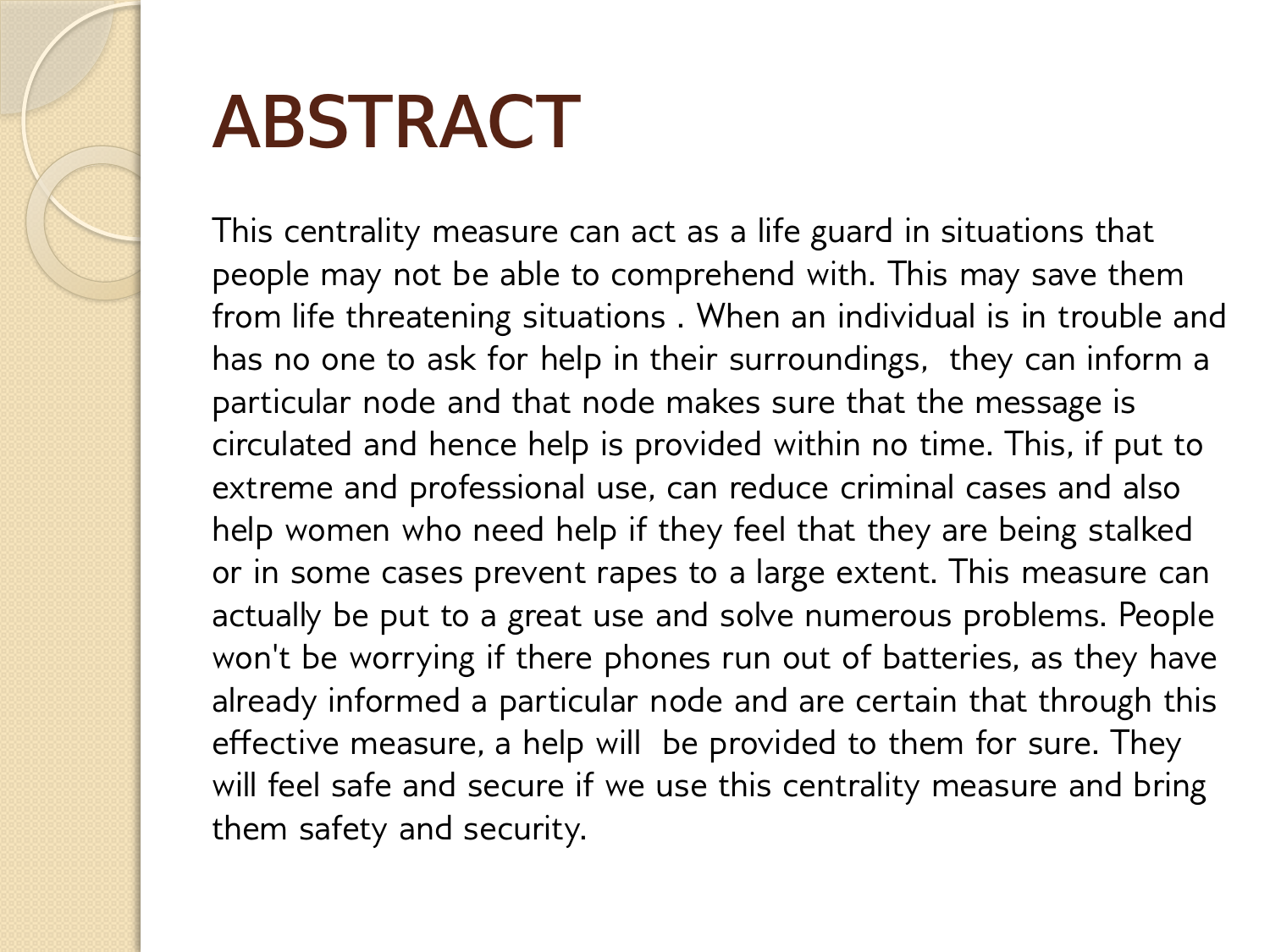

# ABSTRACT
This centrality measure can act as a life guard in situations that people may not be able to comprehend with. This may save them from life threatening situations . When an individual is in trouble and has no one to ask for help in their surroundings,  they can inform a particular node and that node makes sure that the message is circulated and hence help is provided within no time. This, if put to extreme and professional use, can reduce criminal cases and also help women who need help if they feel that they are being stalked or in some cases prevent rapes to a large extent. This measure can actually be put to a great use and solve numerous problems. People won't be worrying if there phones run out of batteries, as they have already informed a particular node and are certain that through this effective measure, a help will  be provided to them for sure. They will feel safe and secure if we use this centrality measure and bring them safety and security.